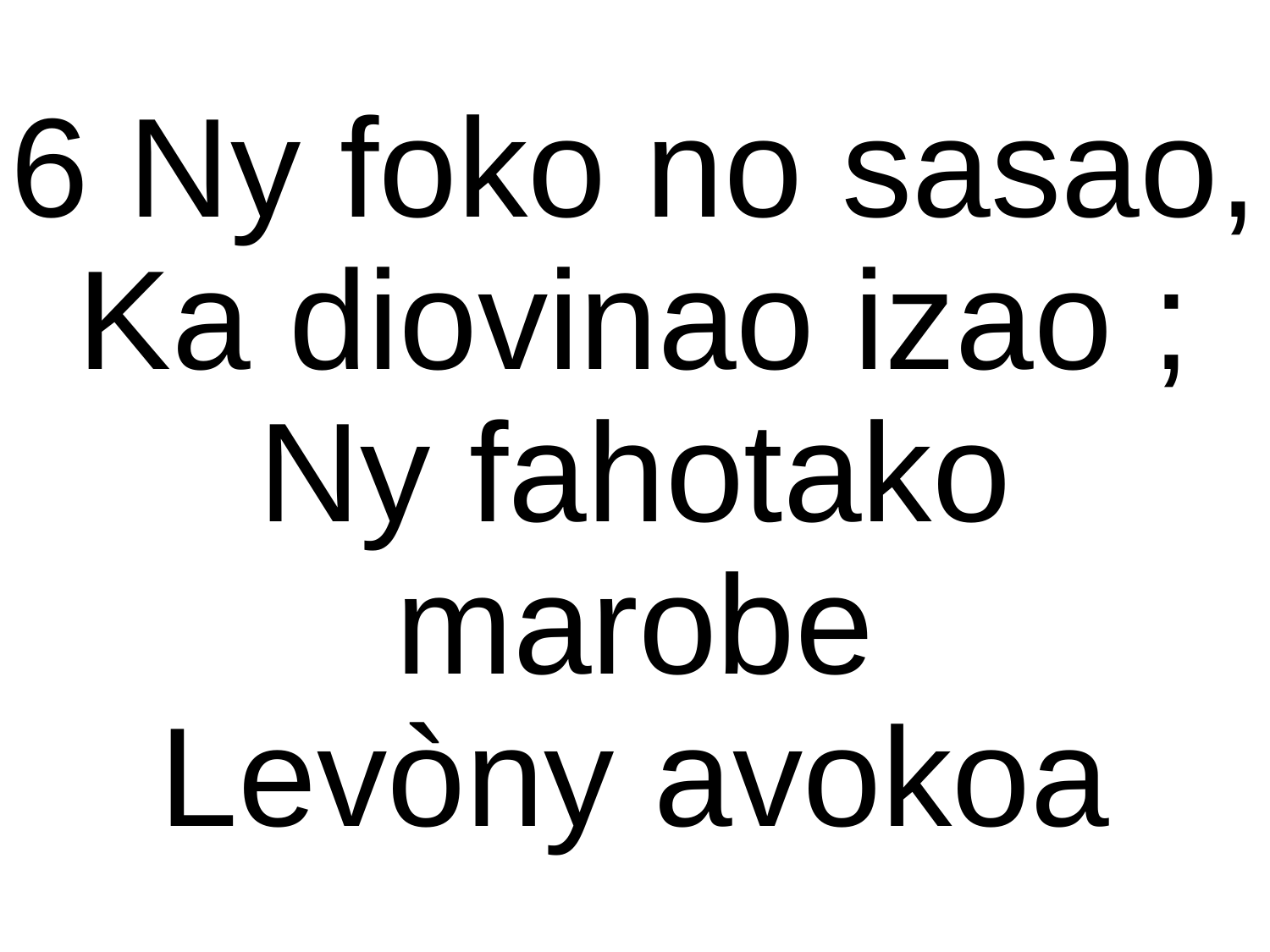

6 Ny foko no sasao,
Ka diovinao izao ;
Ny fahotako marobe
Levòny avokoa